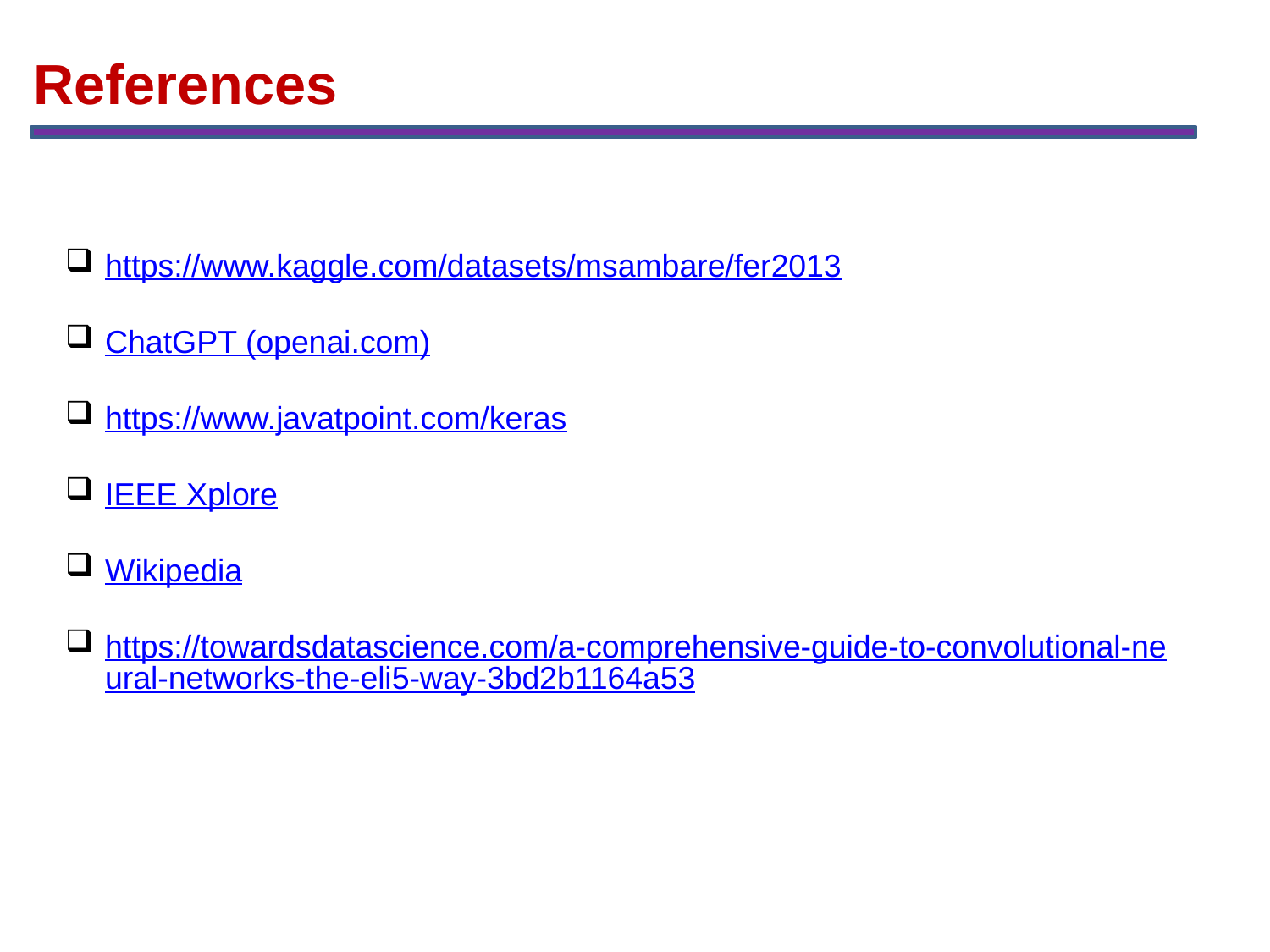

References

https://www.kaggle.com/datasets/msambare/fer2013

ChatGPT (openai.com)

https://www.javatpoint.com/keras

IEEE Xplore

Wikipedia

https://towardsdatascience.com/a-comprehensive-guide-to-convolutional-neural-networks-the-eli5-way-3bd2b1164a53